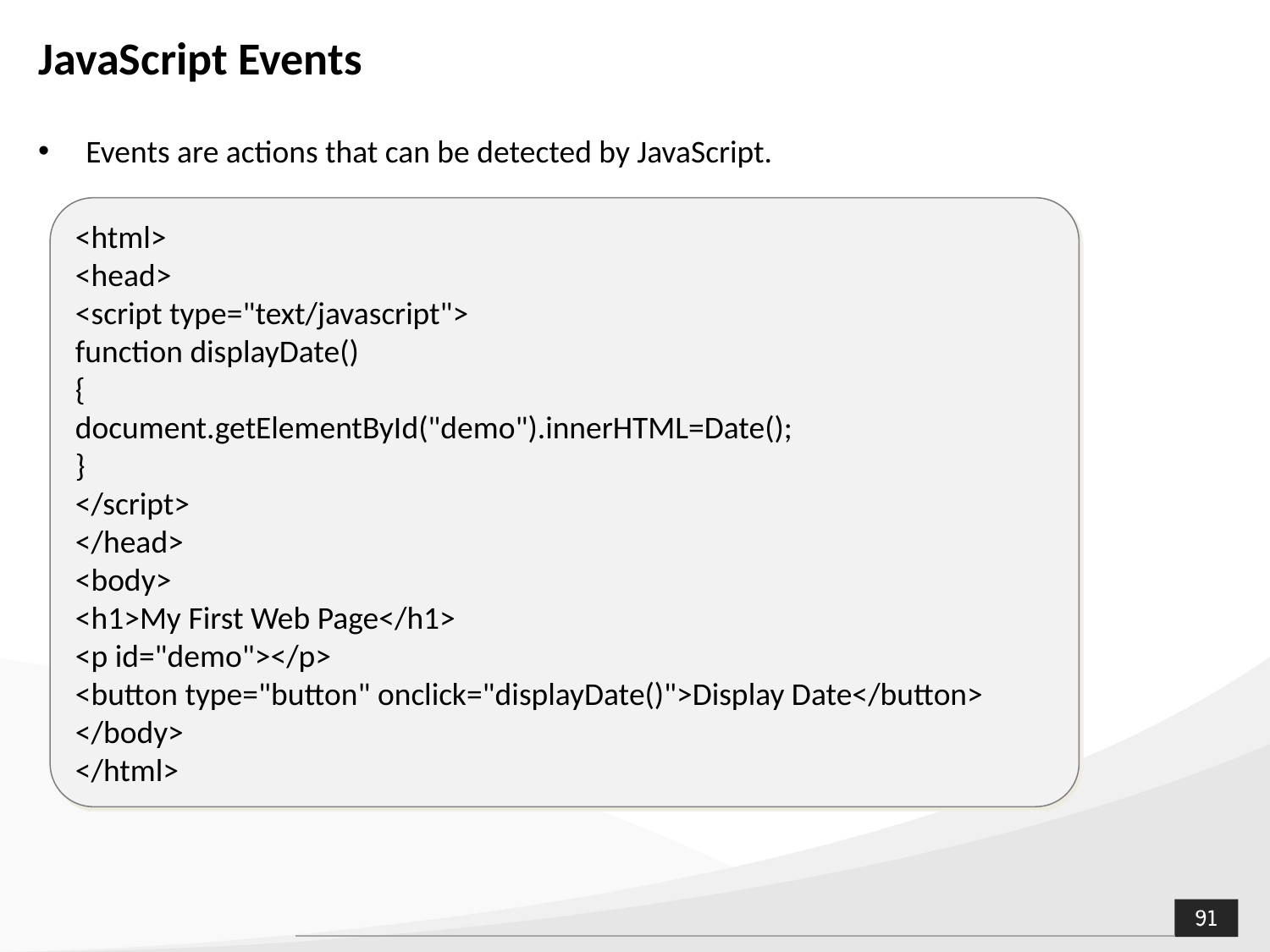

# JavaScript Events
Events are actions that can be detected by JavaScript.
<html>
<head>
<script type="text/javascript">
function displayDate()
{
document.getElementById("demo").innerHTML=Date();
}
</script>
</head>
<body>
<h1>My First Web Page</h1>
<p id="demo"></p>
<button type="button" onclick="displayDate()">Display Date</button>
</body>
</html>